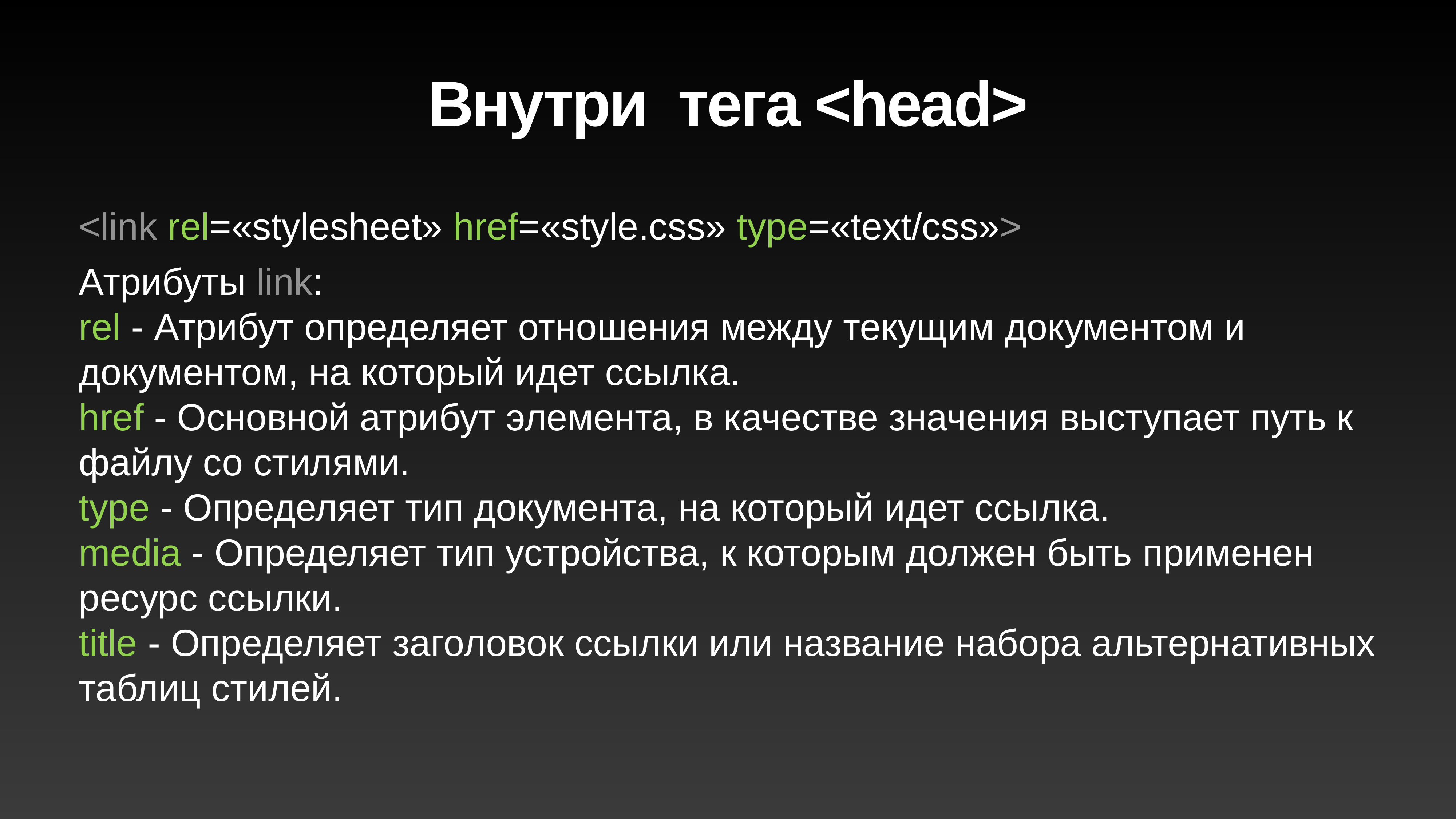

# Внутри  тега <head>

<link rel=«stylesheet» href=«style.css» type=«text/css»>

Атрибуты link:
rel - Атрибут определяет отношения между текущим документом и документом, на который идет ссылка.
href - Основной атрибут элемента, в качестве значения выступает путь к файлу со стилями.
type - Определяет тип документа, на который идет ссылка.
media - Определяет тип устройства, к которым должен быть применен ресурс ссылки.
title - Определяет заголовок ссылки или название набора альтернативных таблиц стилей.